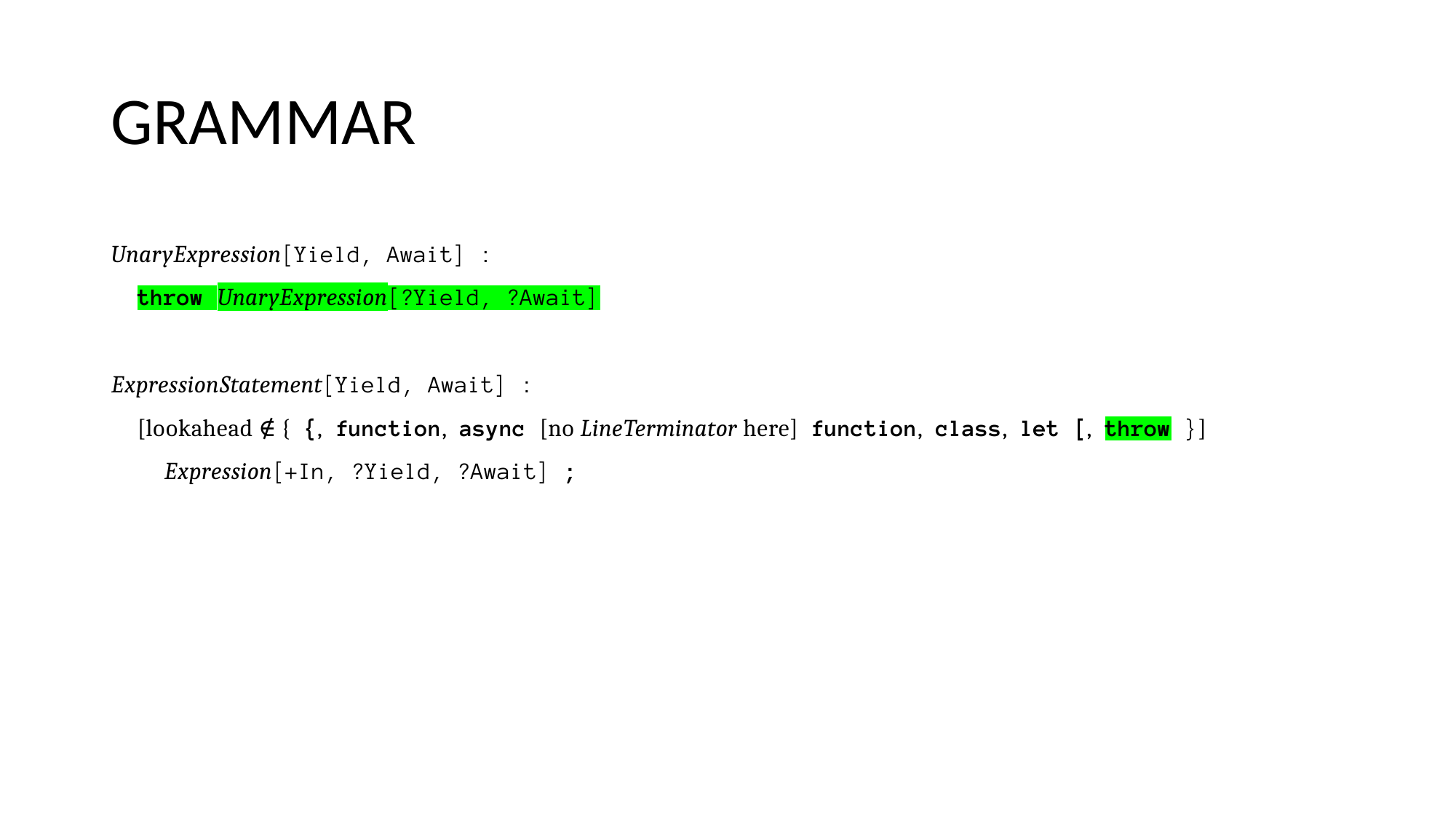

# GRAMMAR
UnaryExpression[Yield, Await] :
  throw UnaryExpression[?Yield, ?Await]
ExpressionStatement[Yield, Await] :
  [lookahead ∉ { {, function, async [no LineTerminator here] function, class, let [, throw }]
    Expression[+In, ?Yield, ?Await] ;